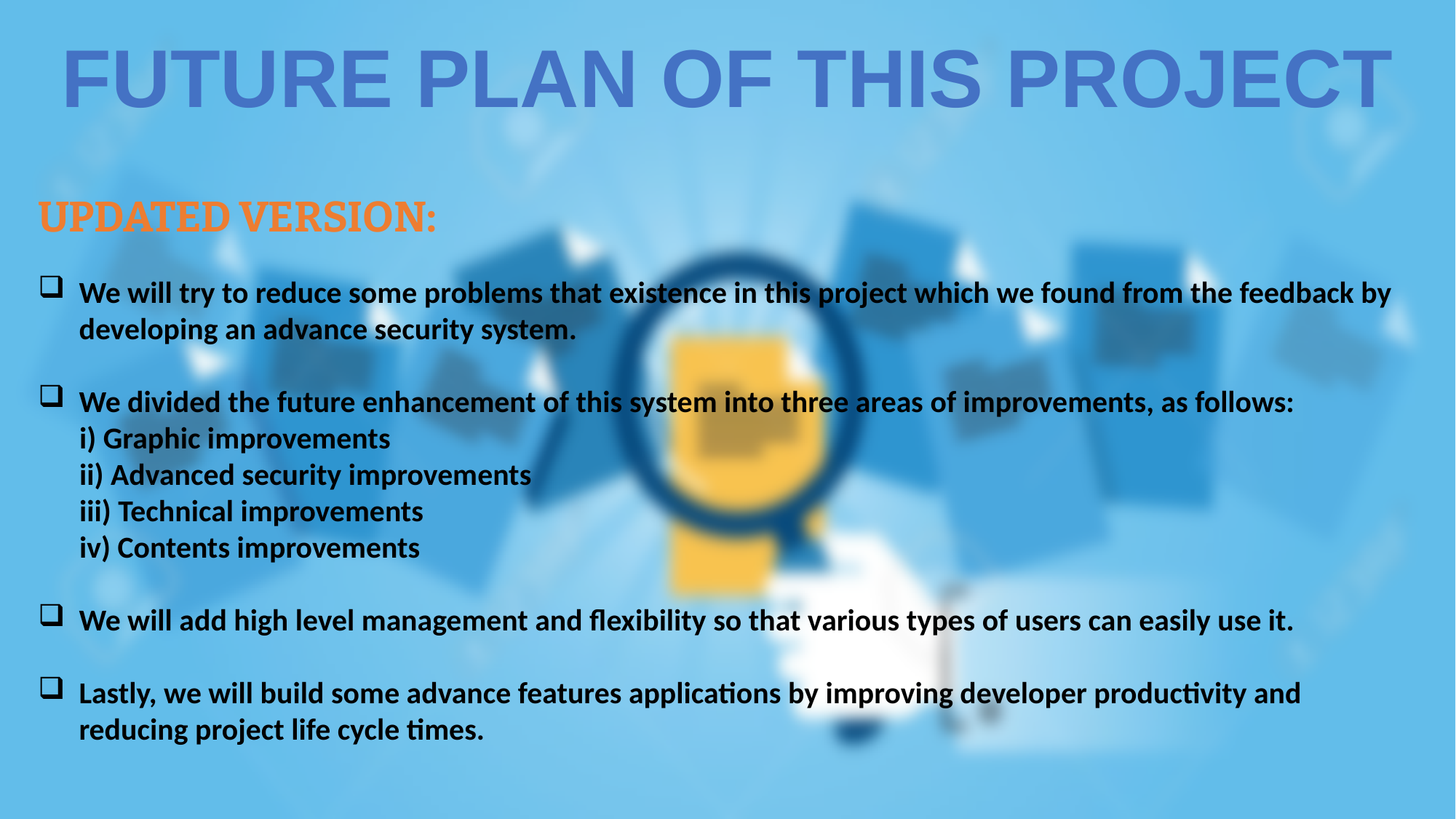

FUTURE PLAN OF THIS PROJECT

UPDATED VERSION:

We will try to reduce some problems that existence in this project which we found from the feedback by developing an advance security system.

We divided the future enhancement of this system into three areas of improvements, as follows:
      i) Graphic improvements
      ii) Advanced security improvements
      iii) Technical improvements
      iv) Contents improvements

We will add high level management and flexibility so that various types of users can easily use it.

Lastly, we will build some advance features applications by improving developer productivity and reducing project life cycle times.